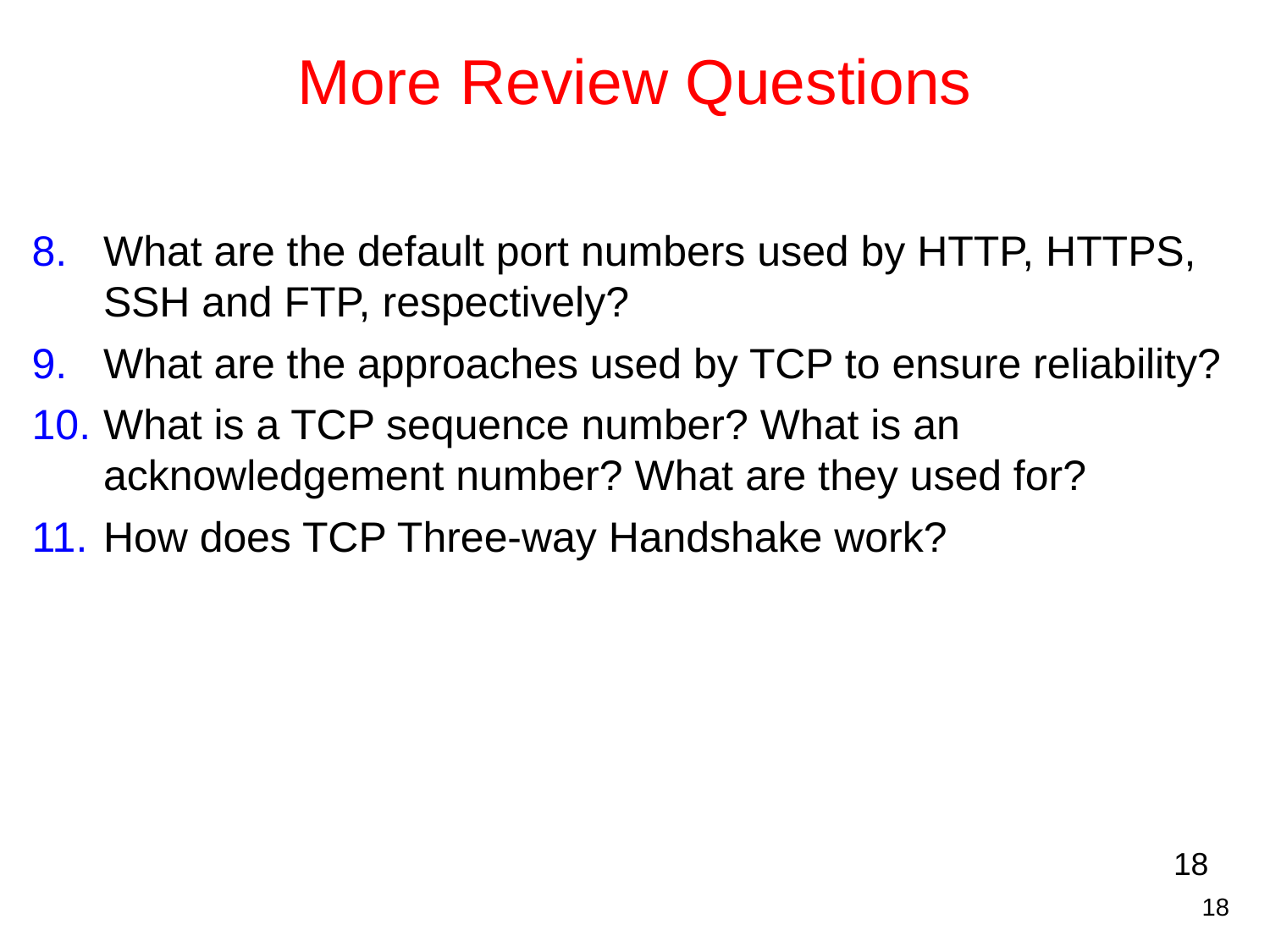

# More Review Questions
What are the default port numbers used by HTTP, HTTPS, SSH and FTP, respectively?
What are the approaches used by TCP to ensure reliability?
What is a TCP sequence number? What is an acknowledgement number? What are they used for?
How does TCP Three-way Handshake work?
18